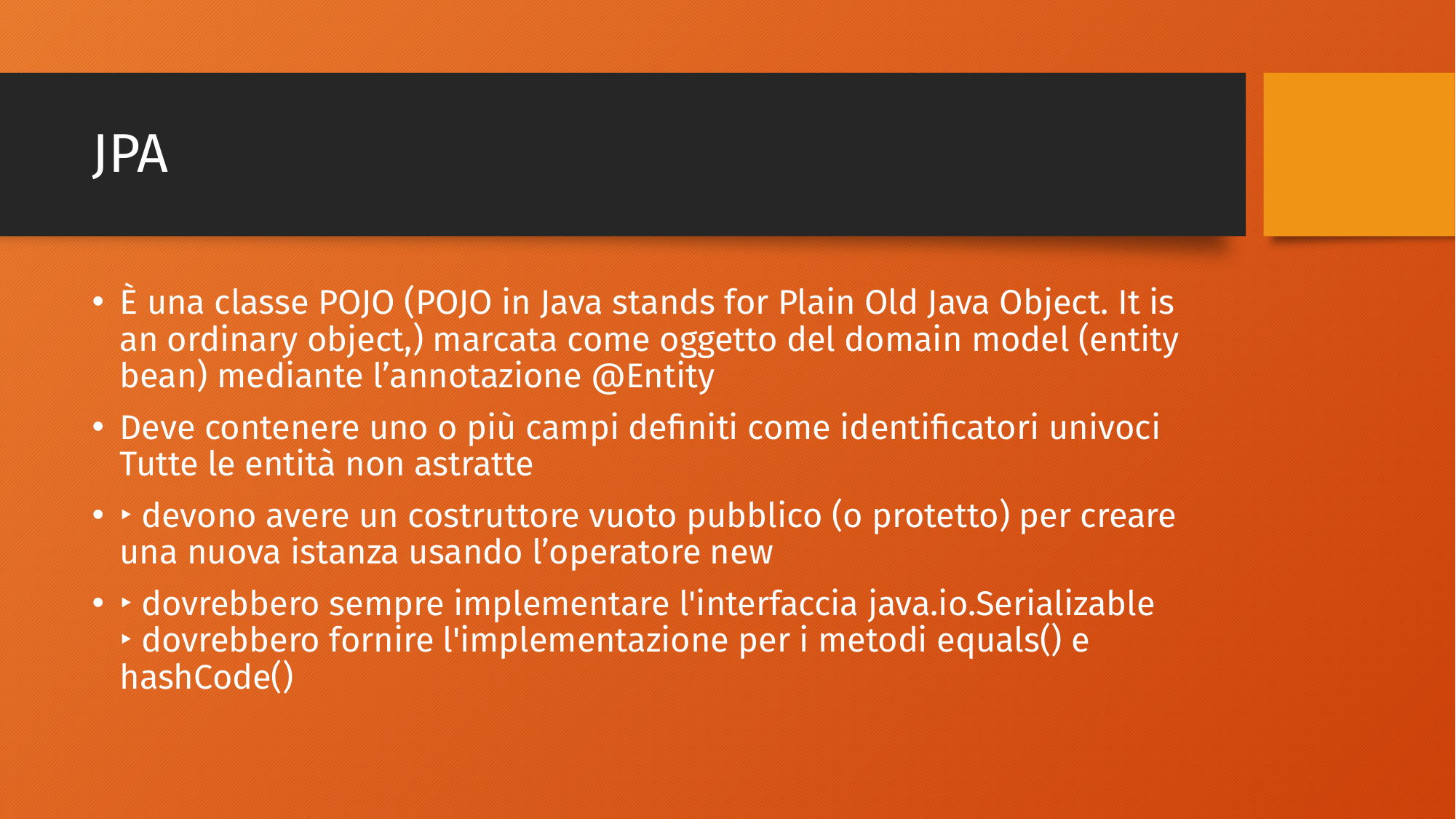

# JPA
È una classe POJO (POJO in Java stands for Plain Old Java Object. It is an ordinary object,) marcata come oggetto del domain model (entity bean) mediante l’annotazione @Entity
Deve contenere uno o più campi definiti come identificatori univoci Tutte le entità non astratte
‣ devono avere un costruttore vuoto pubblico (o protetto) per creare una nuova istanza usando l’operatore new
‣ dovrebbero sempre implementare l'interfaccia java.io.Serializable
‣ dovrebbero fornire l'implementazione per i metodi equals() e hashCode()